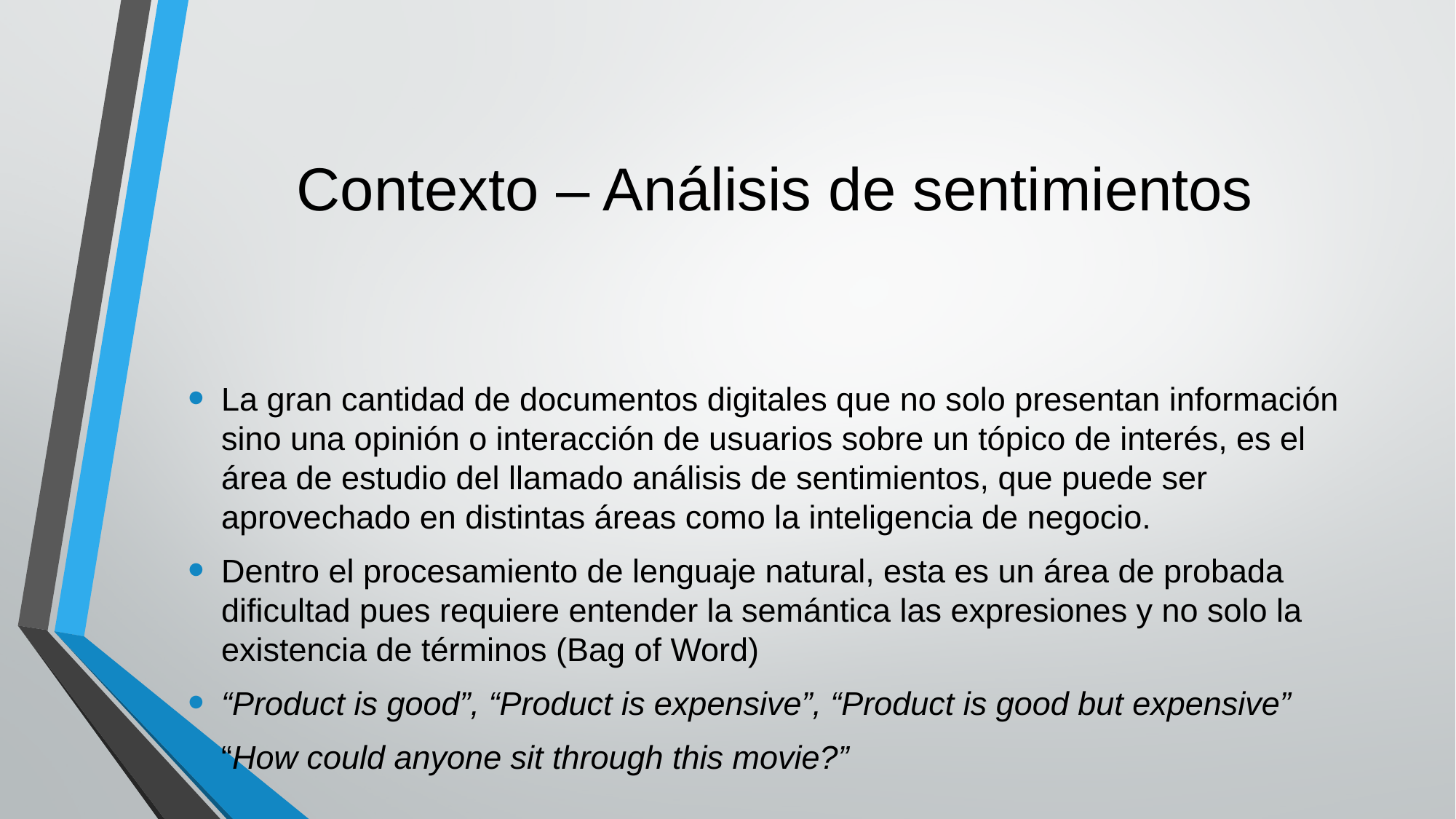

# Contexto – Análisis de sentimientos

La gran cantidad de documentos digitales que no solo presentan información sino una opinión o interacción de usuarios sobre un tópico de interés, es el área de estudio del llamado análisis de sentimientos, que puede ser aprovechado en distintas áreas como la inteligencia de negocio.
Dentro el procesamiento de lenguaje natural, esta es un área de probada dificultad pues requiere entender la semántica las expresiones y no solo la existencia de términos (Bag of Word)
“Product is good”, “Product is expensive”, “Product is good but expensive”
“How could anyone sit through this movie?”